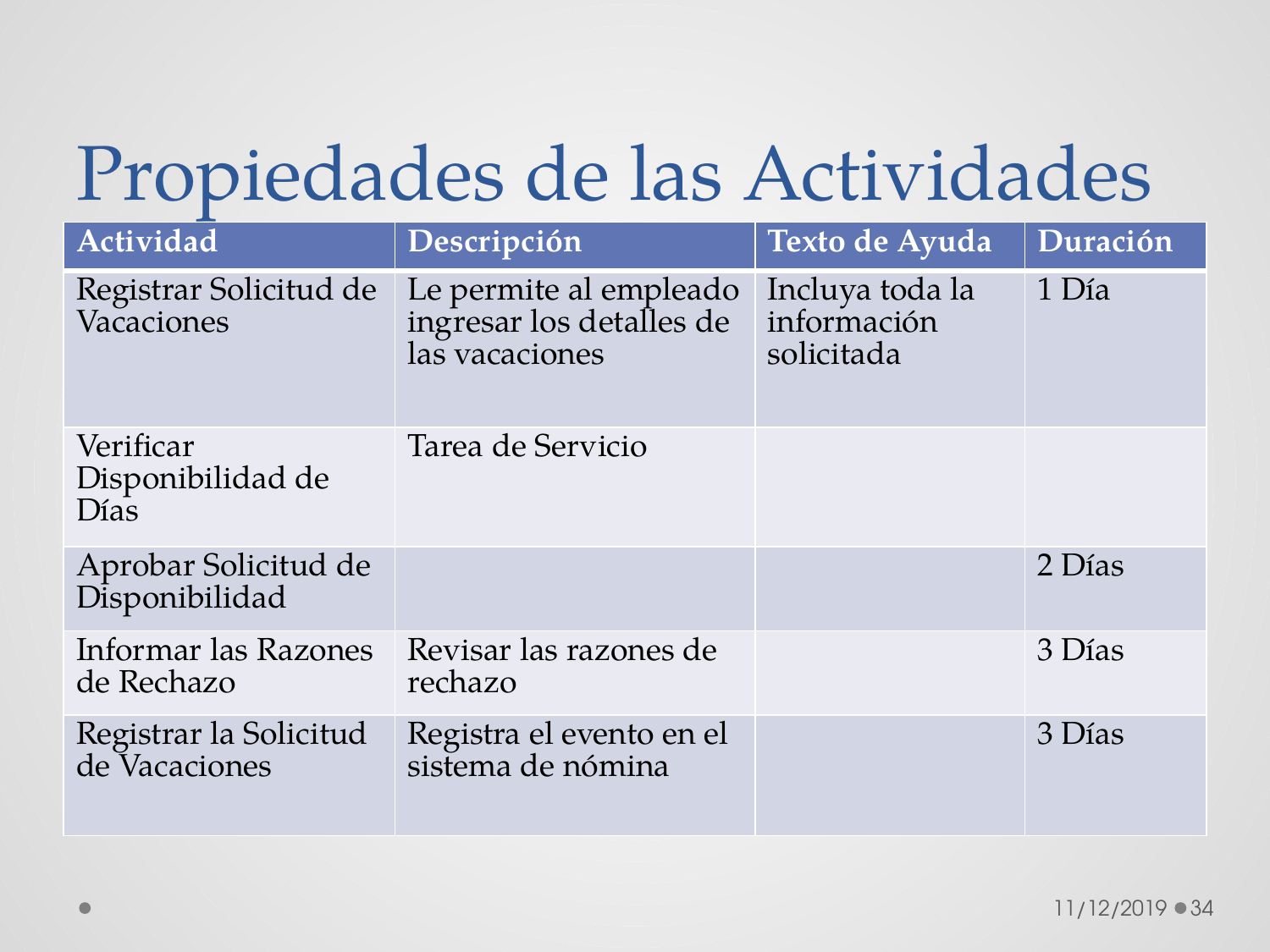

# Propiedades de las Actividades
| Actividad | Descripción | Texto de Ayuda | Duración |
| --- | --- | --- | --- |
| Registrar Solicitud de Vacaciones | Le permite al empleado ingresar los detalles de las vacaciones | Incluya toda la información solicitada | 1 Día |
| Verificar Disponibilidad de Días | Tarea de Servicio |  |  |
| Aprobar Solicitud de Disponibilidad |  |  | 2 Días |
| Informar las Razones de Rechazo | Revisar las razones de rechazo |  | 3 Días |
| Registrar la Solicitud de Vacaciones | Registra el evento en el sistema de nómina |  | 3 Días |
11/12/2019
34